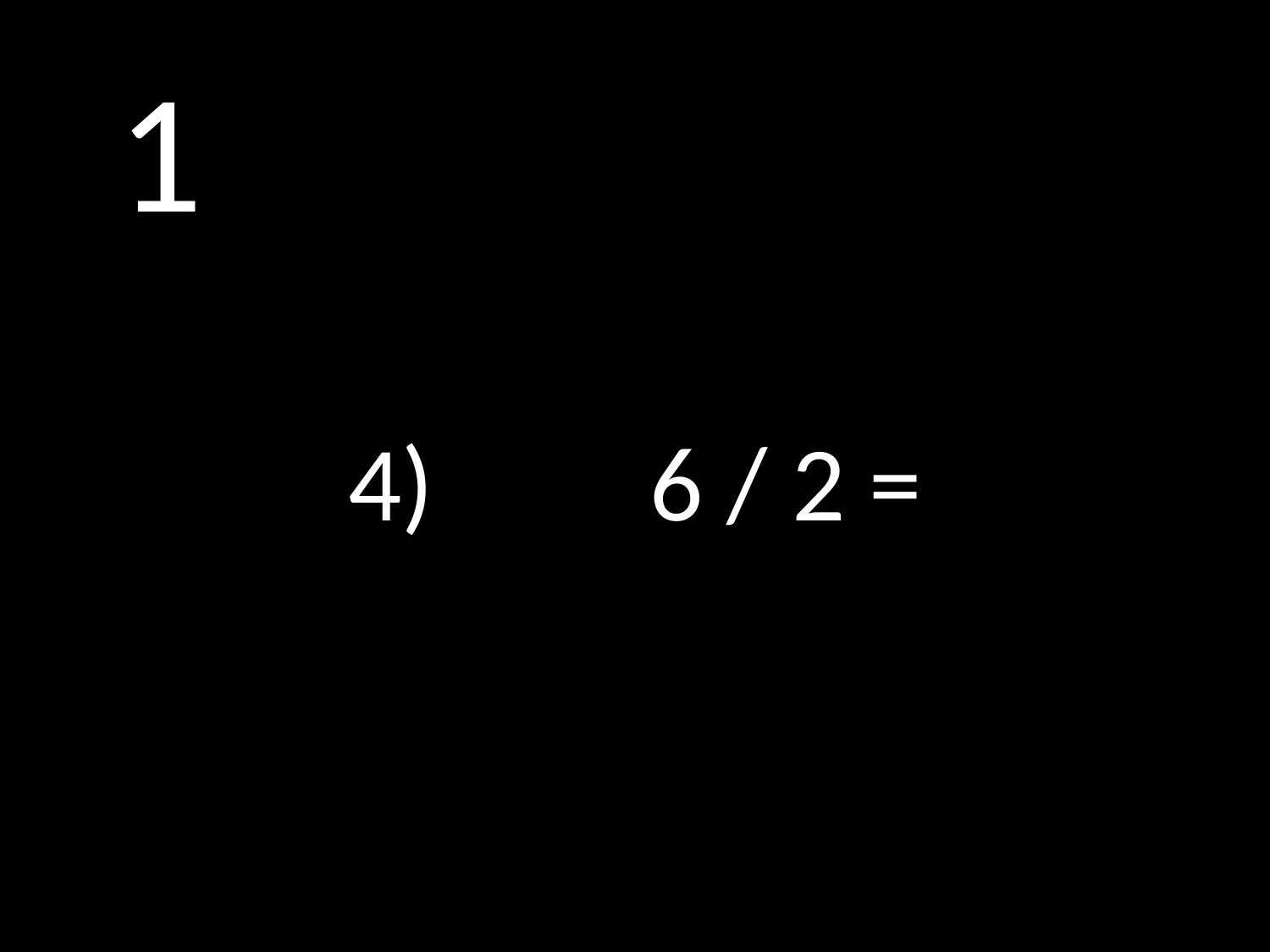

# 1
4)		6 / 2 =